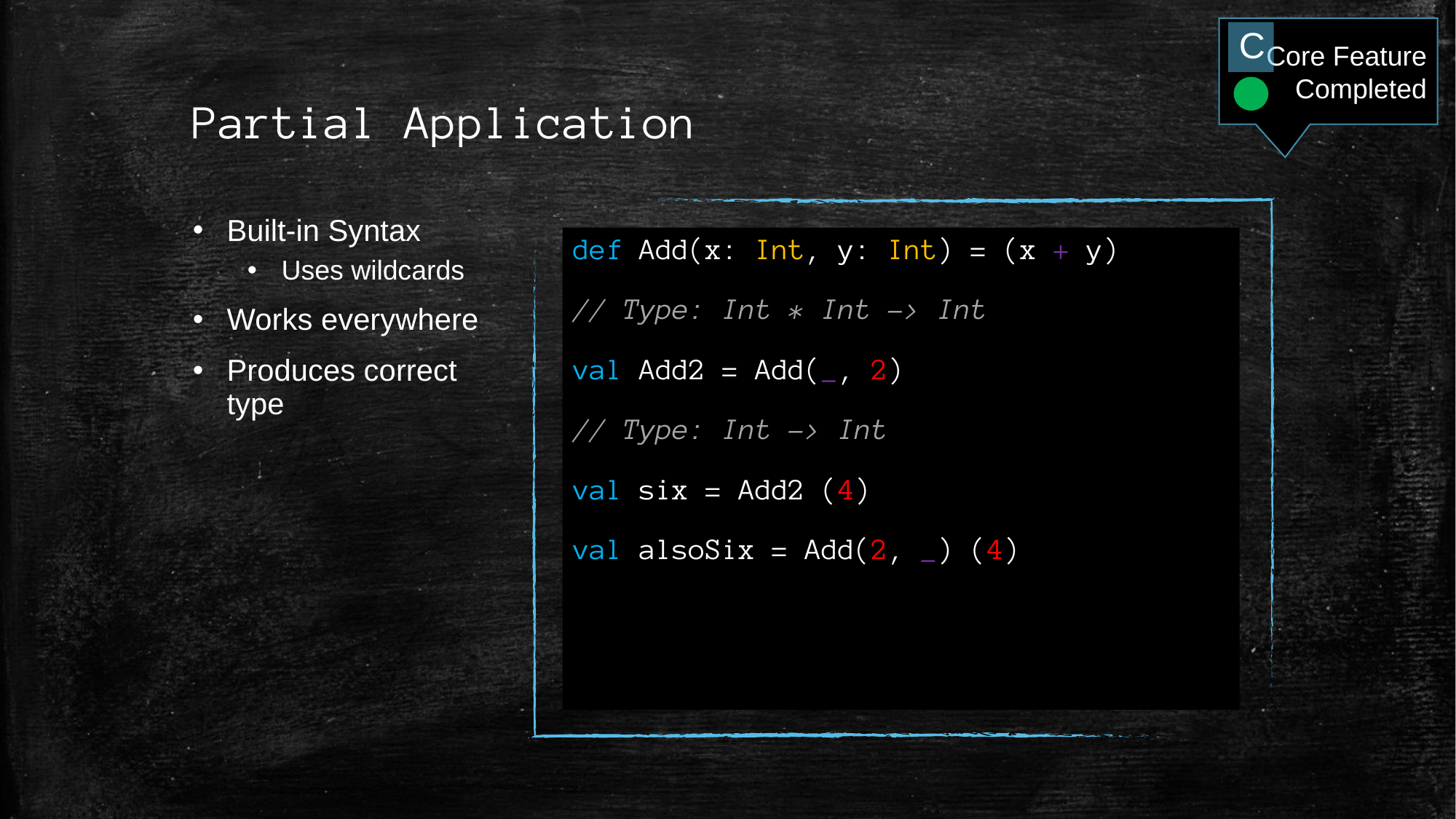

Core Feature
Completed
C
# Partial Application

Built-in Syntax
Uses wildcards
Works everywhere
Produces correct type

def Add(x: Int, y: Int) = (x + y)
// Type: Int * Int -> Int
val Add2 = Add(_, 2)
// Type: Int -> Int
val six = Add2 (4)
val alsoSix = Add(2, _) (4)